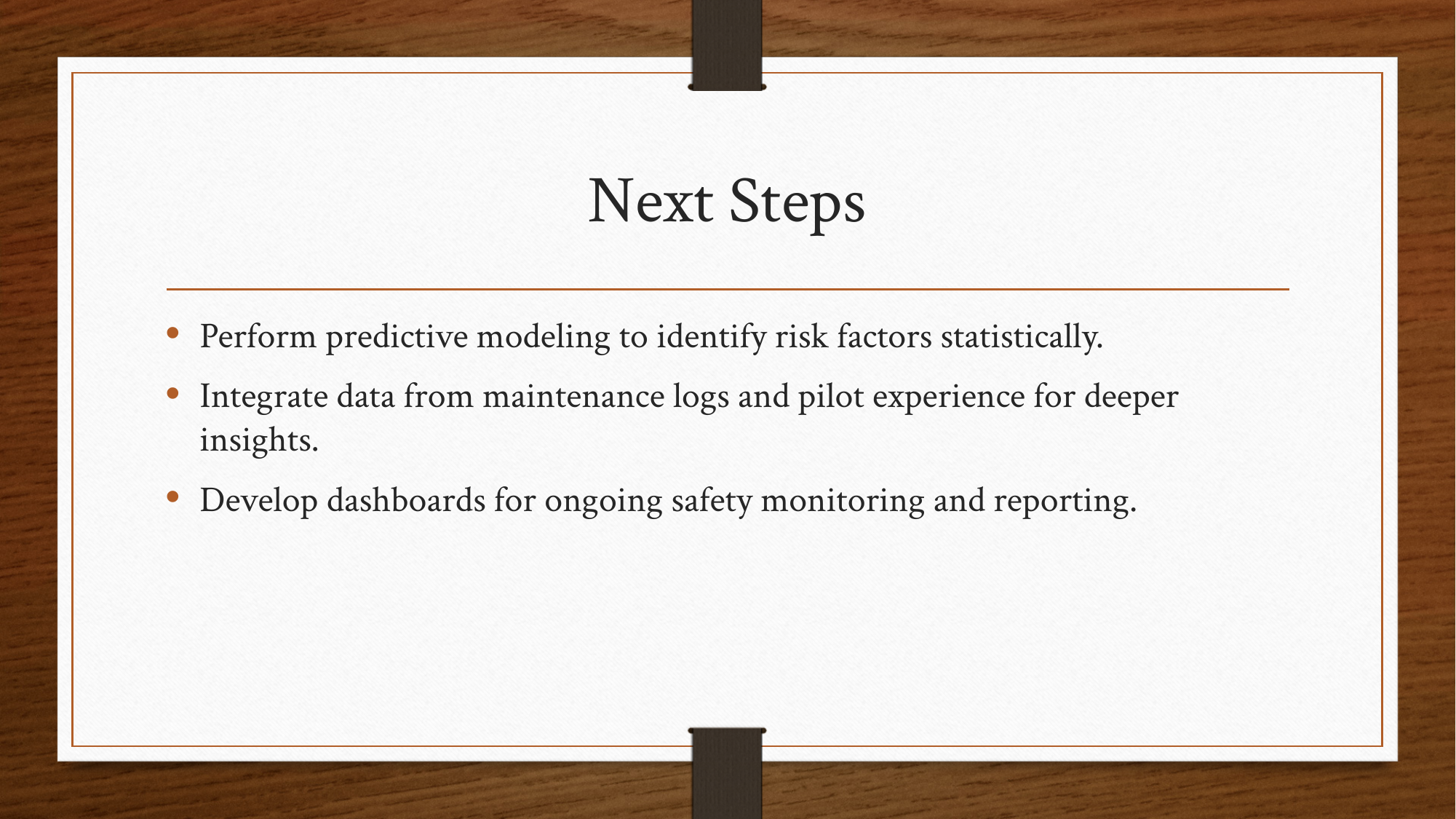

# Next Steps
Perform predictive modeling to identify risk factors statistically.
Integrate data from maintenance logs and pilot experience for deeper insights.
Develop dashboards for ongoing safety monitoring and reporting.